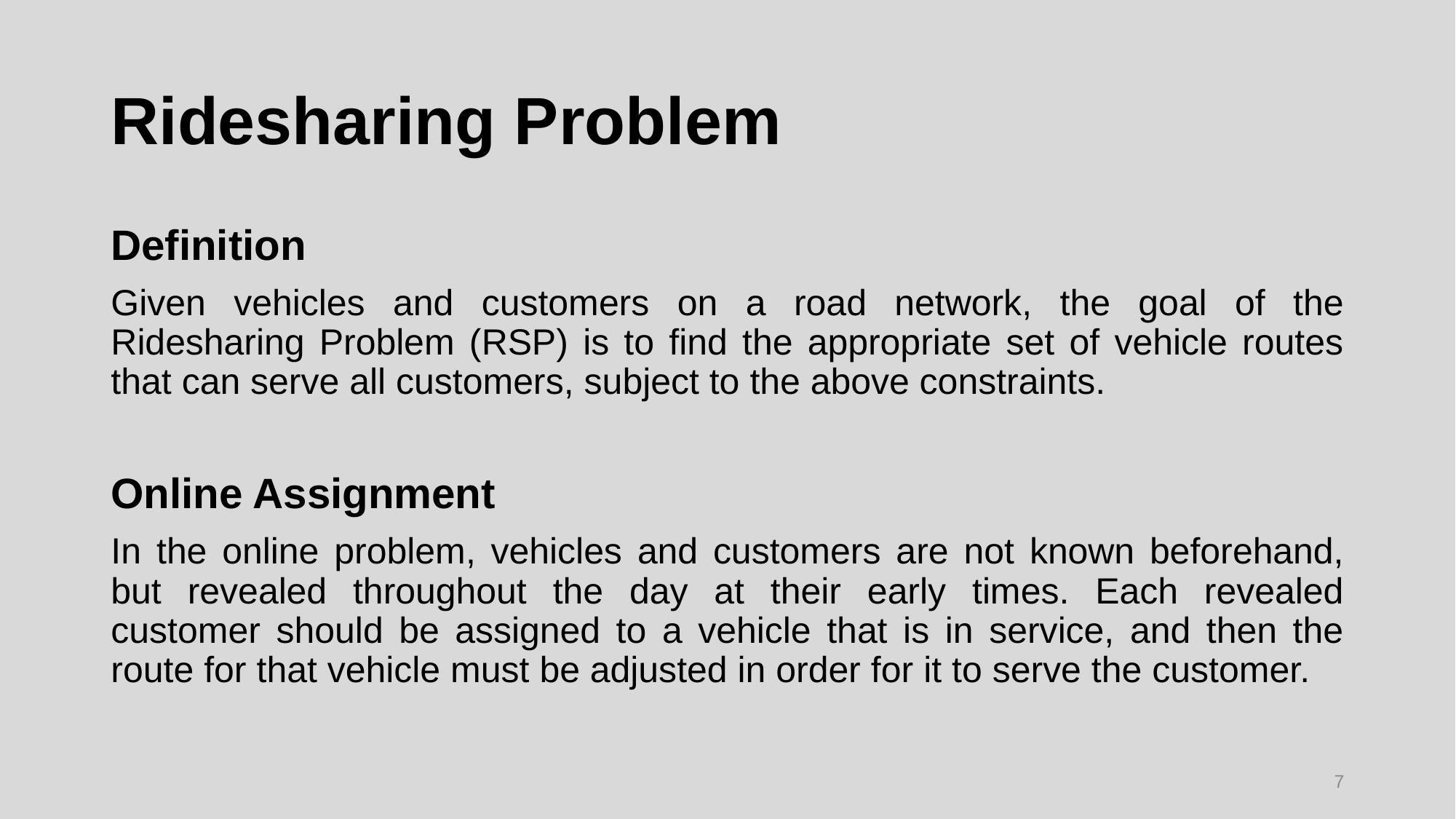

# Ridesharing Problem
Definition
Given vehicles and customers on a road network, the goal of the Ridesharing Problem (RSP) is to find the appropriate set of vehicle routes that can serve all customers, subject to the above constraints.

Online Assignment
In the online problem, vehicles and customers are not known beforehand, but revealed throughout the day at their early times. Each revealed customer should be assigned to a vehicle that is in service, and then the route for that vehicle must be adjusted in order for it to serve the customer.

7